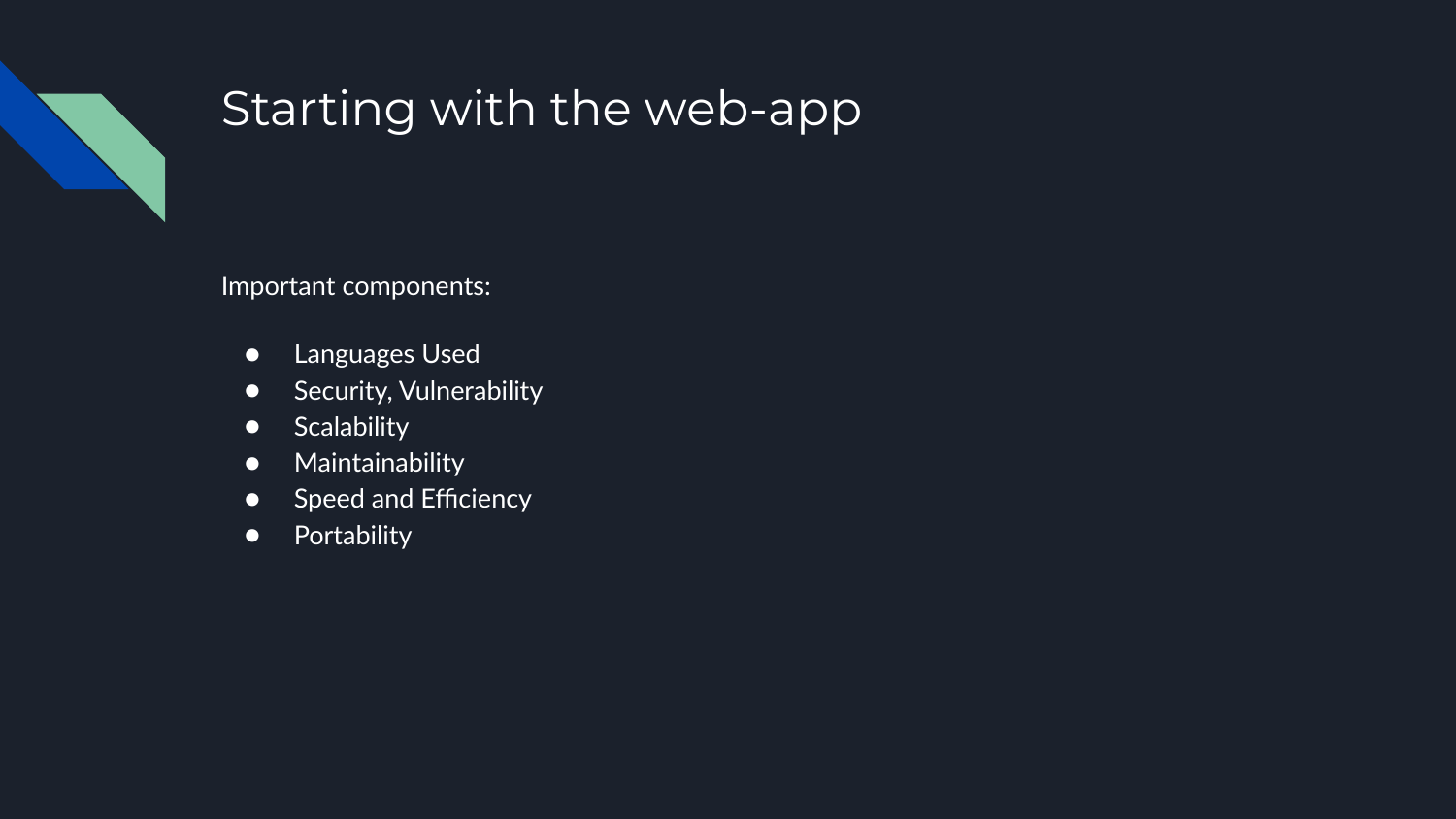

# Starting with the web-app
Important components:
Languages Used
Security, Vulnerability
Scalability
Maintainability
Speed and Efficiency
Portability